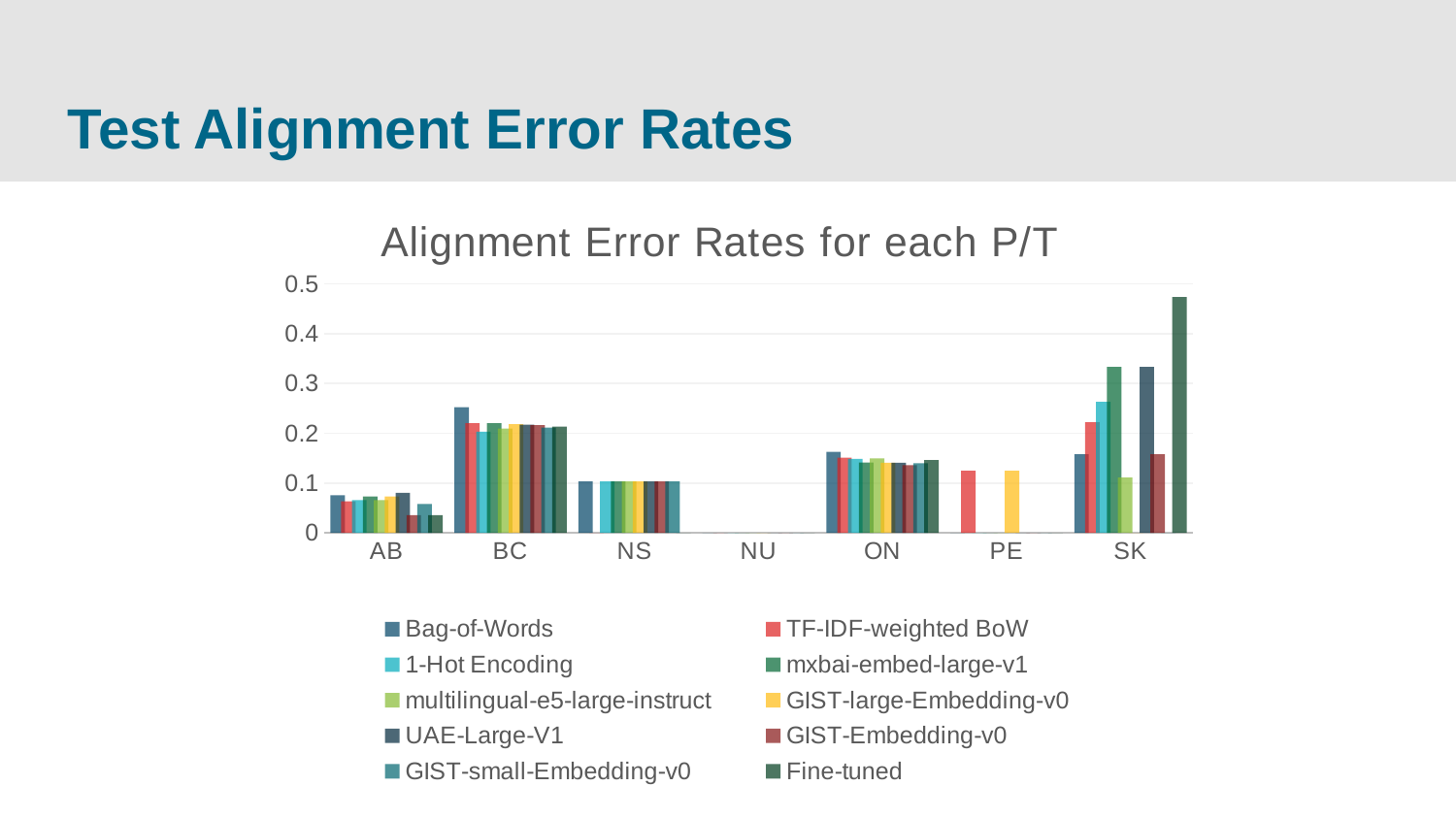

# Test Alignment Error Rates

### Chart: Alignment Error Rates for each P/T

| Category | Bag-of-Words |  |  | mxbai-embed-large-v1 | multilingual-e5-large-instruct | GIST-large-Embedding-v0 | UAE-Large-V1 | GIST-Embedding-v0 | GIST-small-Embedding-v0 | Fine-tuned |
|---|---|---|---|---|---|---|---|---|---|---|
| AB | 0.0758 | 0.0633 | 0.0657 | 0.073 | 0.0657 | 0.073 | 0.0804 | 0.0357 | 0.0582 | 0.0357 |
| BC | 0.2525 | 0.2205 | 0.2031 | 0.2205 | 0.2093 | 0.2185 | 0.2174 | 0.2165 | 0.2113 | 0.2134 |
| NS | 0.1034 | 0.0 | 0.1034 | 0.1034 | 0.1034 | 0.1034 | 0.1034 | 0.1034 | 0.1034 | 0.0 |
| NU | 0.0 | 0.0 | 0.0 | 0.0 | 0.0 | 0.0 | 0.0 | 0.0 | 0.0 | 0.0 |
| ON | 0.1626 | 0.151 | 0.1487 | 0.1413 | 0.1496 | 0.1408 | 0.1411 | 0.136 | 0.1397 | 0.1463 |
| PE | 0.0 | 0.125 | 0.0 | 0.0 | 0.0 | 0.125 | 0.0 | 0.0 | 0.0 | 0.0 |
| SK | 0.1579 | 0.2222 | 0.2632 | 0.3333 | 0.1111 | 0.0 | 0.3333 | 0.1579 | 0.0 | 0.4737 |